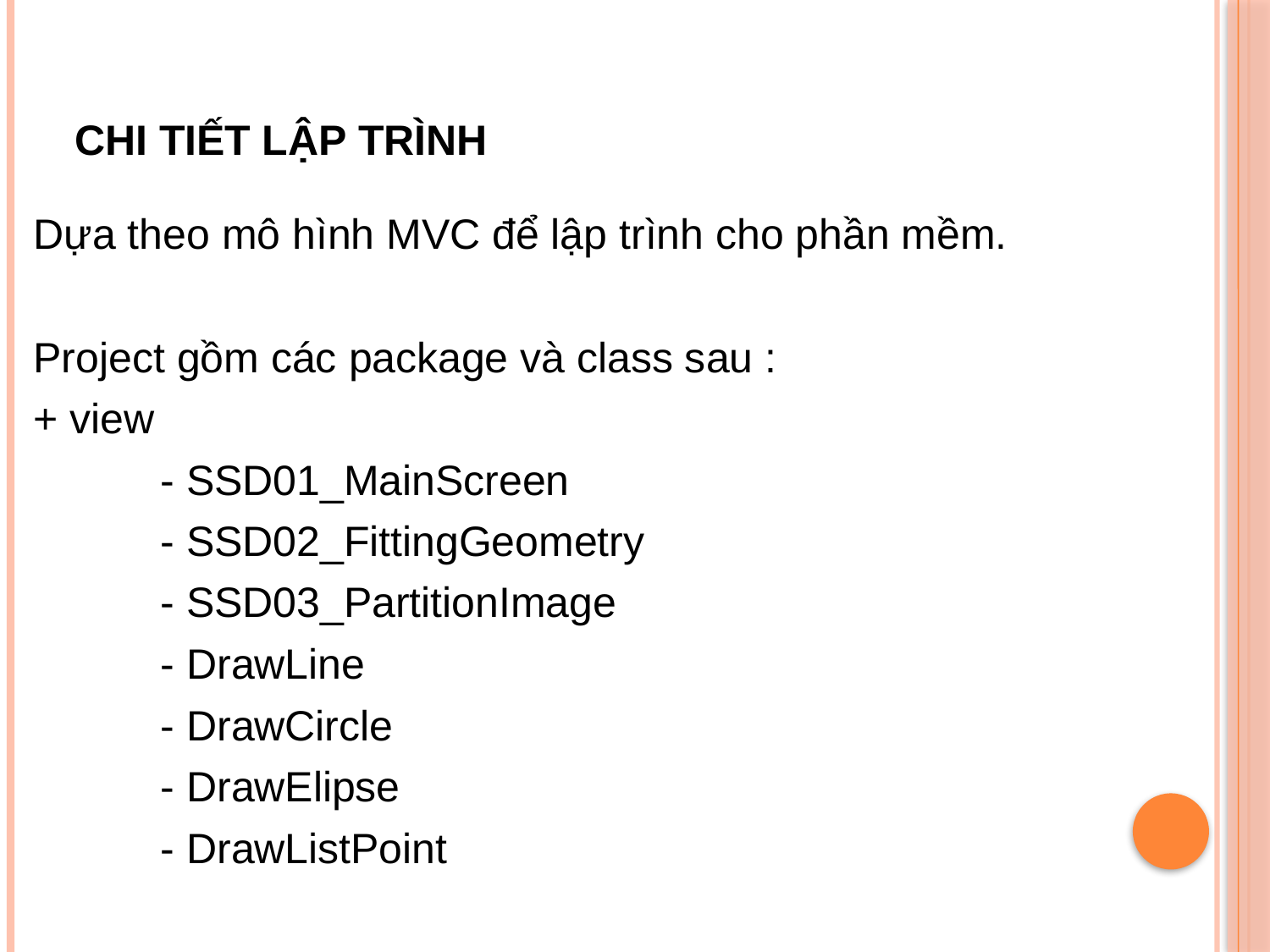

CHI TIẾT LẬP TRÌNH

Dựa theo mô hình MVC để lập trình cho phần mềm.

Project gồm các package và class sau :
+ view
	- SSD01_MainScreen
	- SSD02_FittingGeometry
	- SSD03_PartitionImage
	- DrawLine
	- DrawCircle
	- DrawElipse
	- DrawListPoint